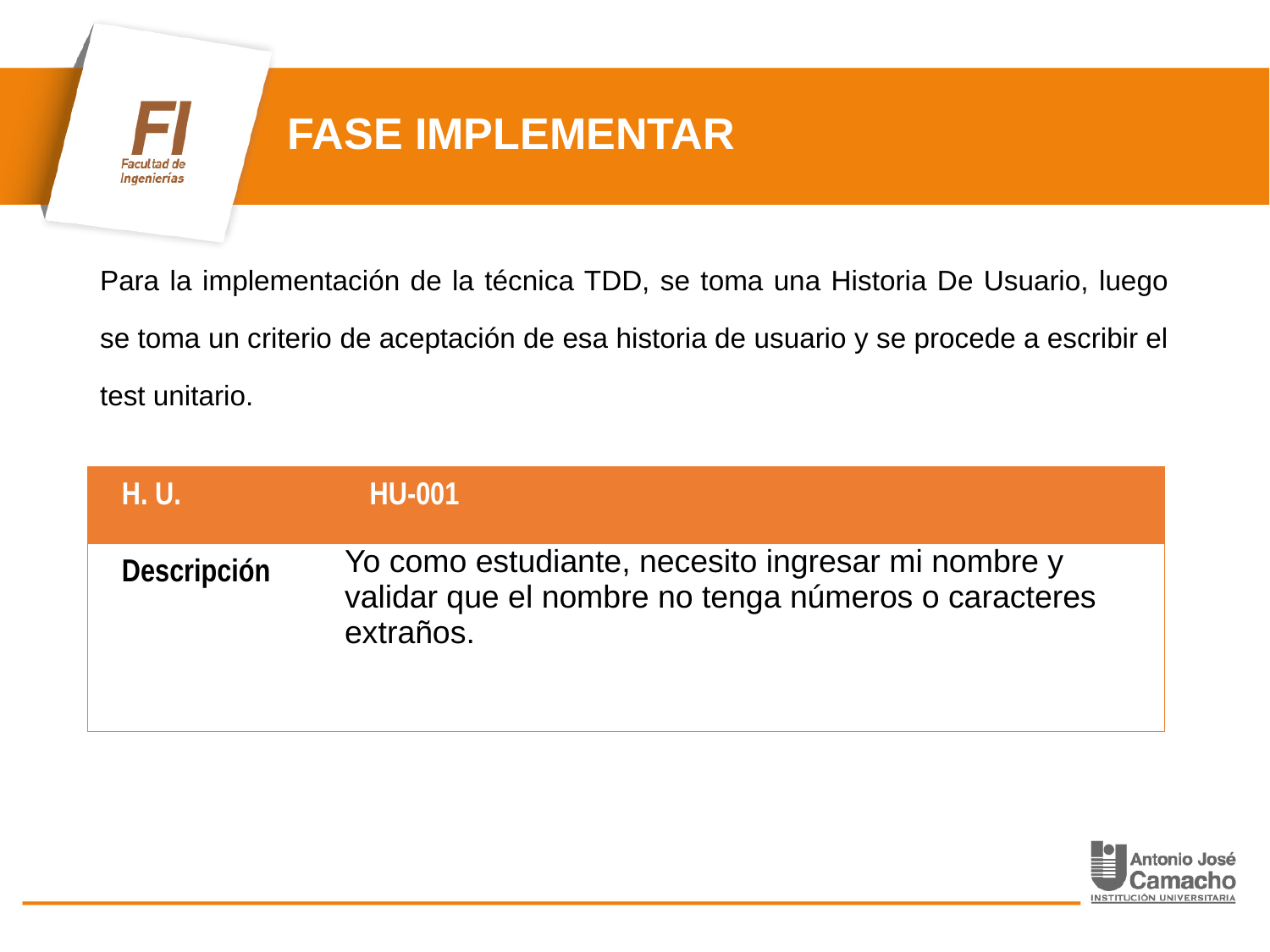

# FASE IMPLEMENTAR
Para la implementación de la técnica TDD, se toma una Historia De Usuario, luego se toma un criterio de aceptación de esa historia de usuario y se procede a escribir el test unitario.

| H. U. | HU-001 |
| --- | --- |
| Descripción | Yo como estudiante, necesito ingresar mi nombre y validar que el nombre no tenga números o caracteres extraños. |